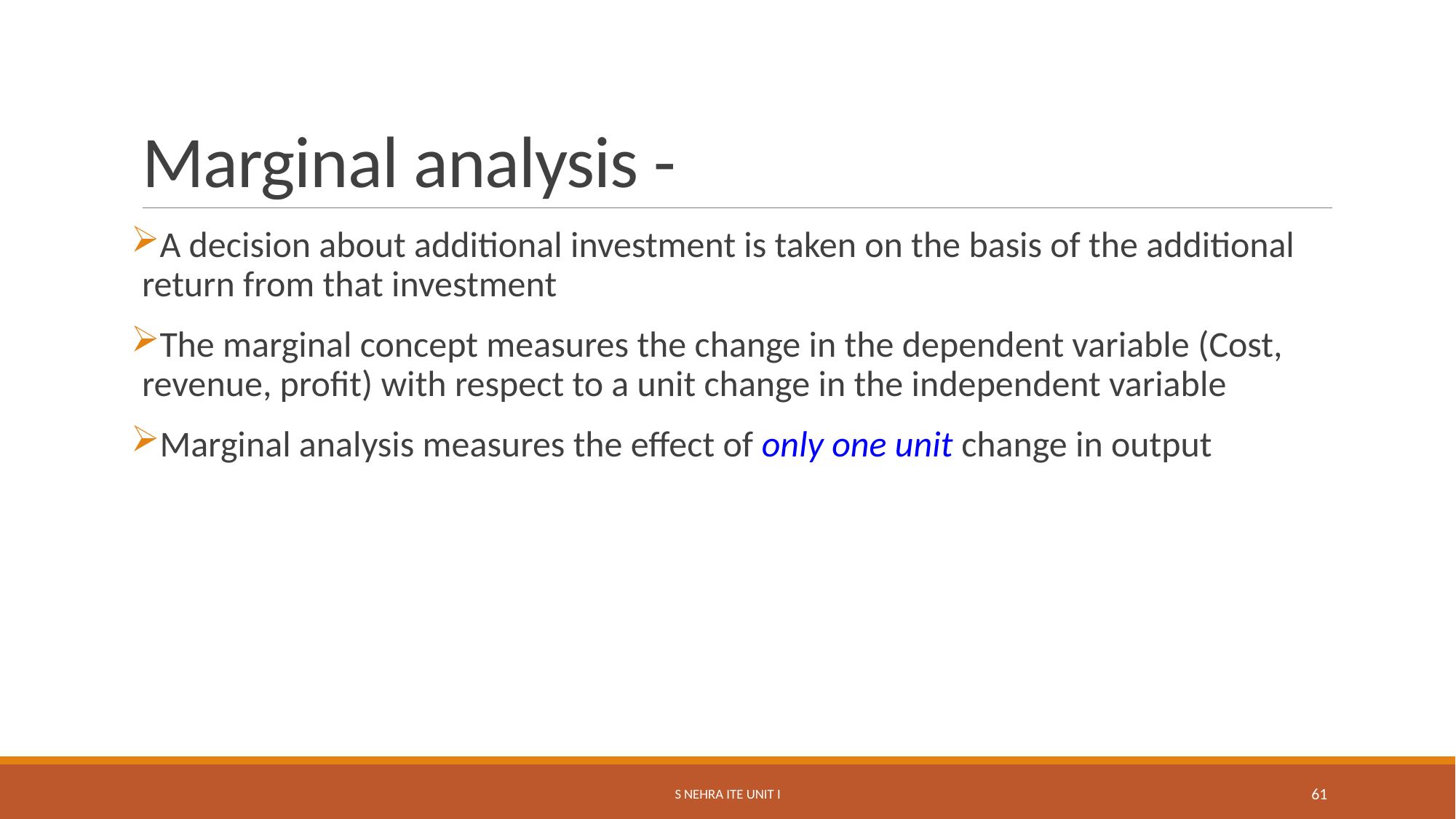

# Marginal analysis -
A decision about additional investment is taken on the basis of the additional return from that investment
The marginal concept measures the change in the dependent variable (Cost, revenue, profit) with respect to a unit change in the independent variable
Marginal analysis measures the effect of only one unit change in output
S Nehra ITE Unit I
61